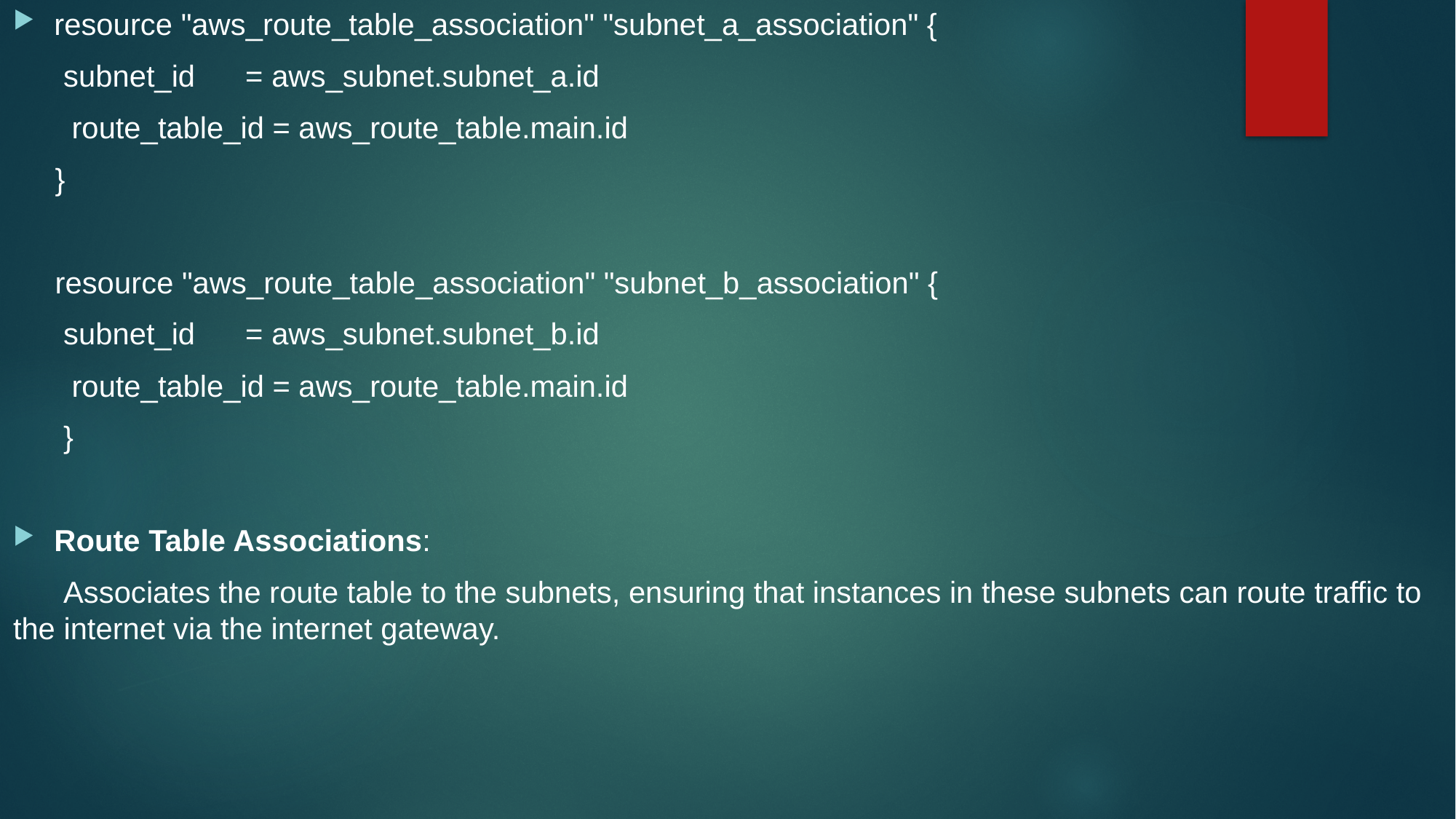

resource "aws_route_table_association" "subnet_a_association" {
      subnet_id      = aws_subnet.subnet_a.id
       route_table_id = aws_route_table.main.id
     }

     resource "aws_route_table_association" "subnet_b_association" {
      subnet_id      = aws_subnet.subnet_b.id
       route_table_id = aws_route_table.main.id
      }

Route Table Associations:
      Associates the route table to the subnets, ensuring that instances in these subnets can route traffic to the internet via the internet gateway.